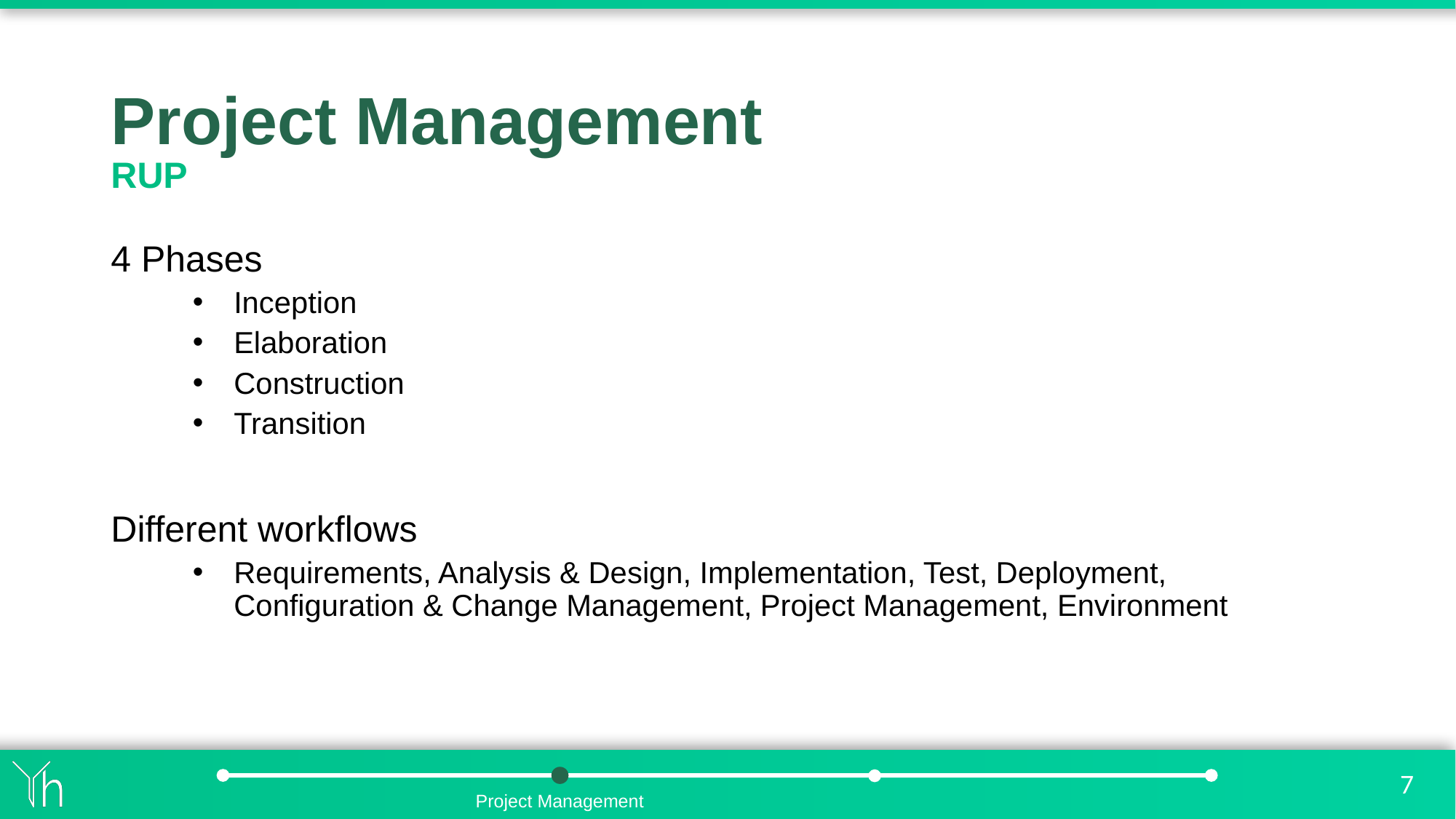

# Project Management
RUP
4 Phases
Inception
Elaboration
Construction
Transition

Different workflows
Requirements, Analysis & Design, Implementation, Test, Deployment, Configuration & Change Management, Project Management, Environment

Project Management